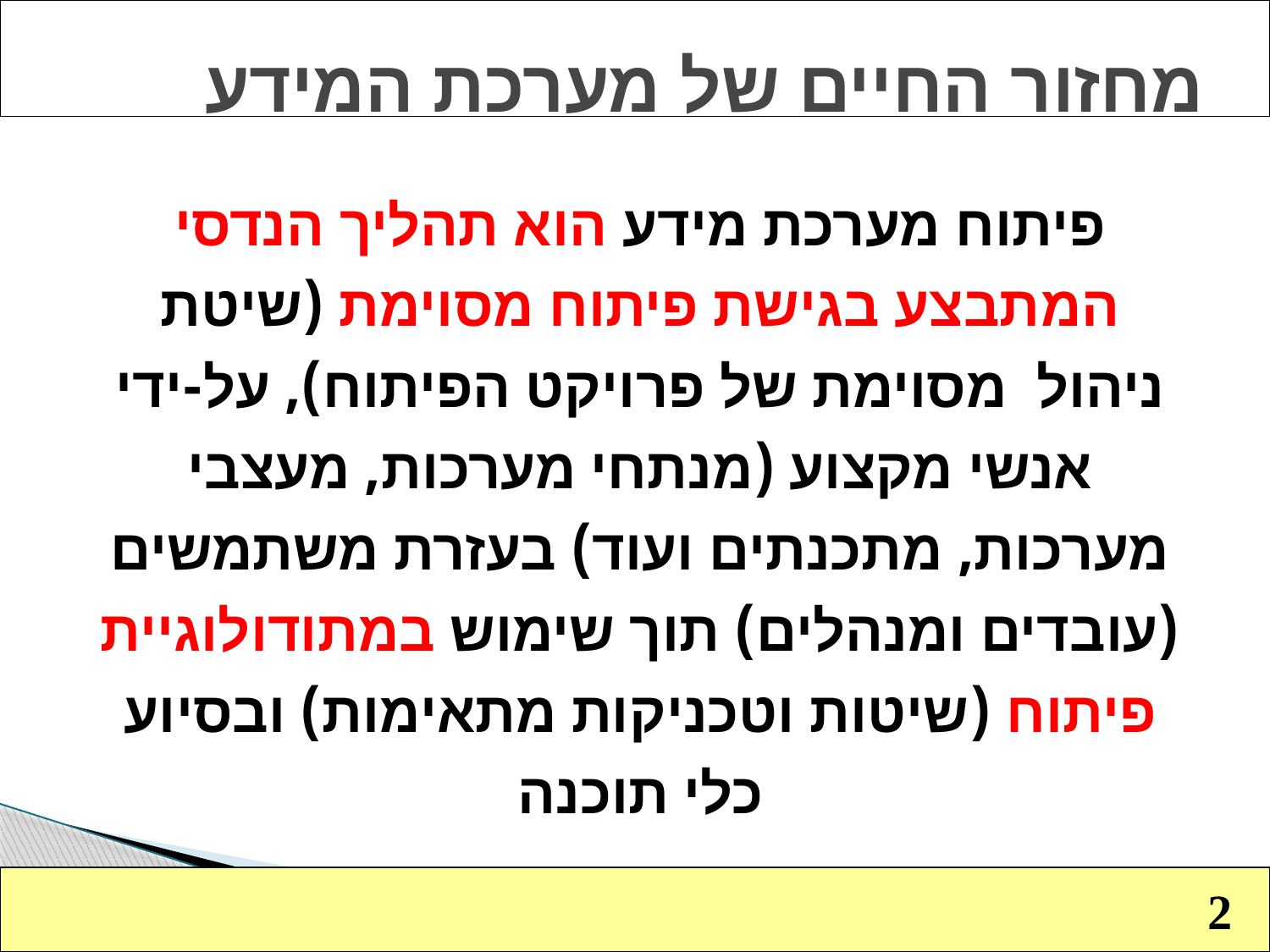

מחזור החיים של מערכת המידע
פיתוח מערכת מידע הוא תהליך הנדסי המתבצע בגישת פיתוח מסוימת (שיטת ניהול  מסוימת של פרויקט הפיתוח), על-ידי אנשי מקצוע (מנתחי מערכות, מעצבי מערכות, מתכנתים ועוד) בעזרת משתמשים (עובדים ומנהלים) תוך שימוש במתודולוגיית פיתוח (שיטות וטכניקות מתאימות) ובסיוע כלי תוכנה